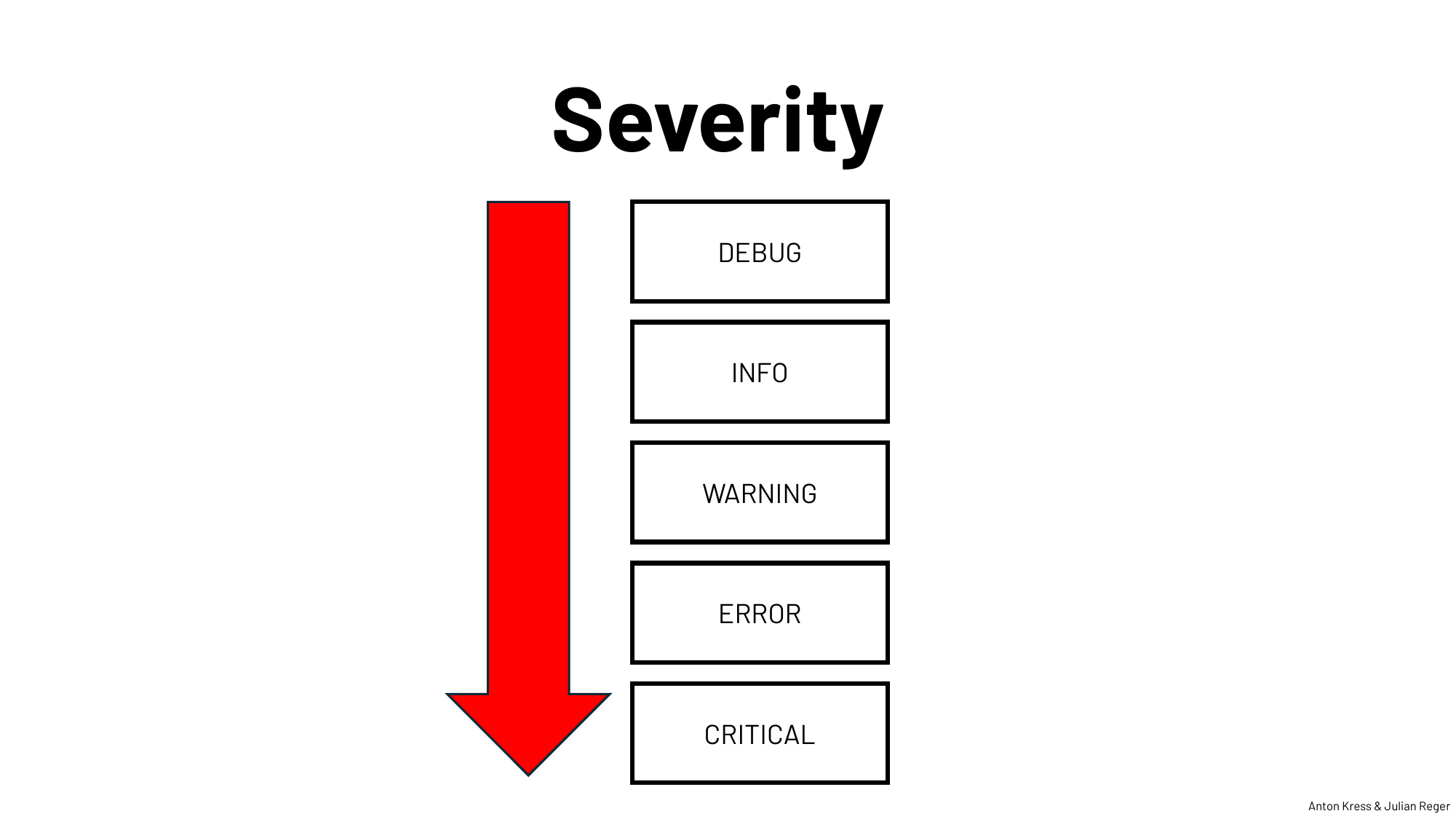

# Severity

DEBUG
INFO
WARNING
ERROR
CRITICAL
Anton Kress & Julian Reger